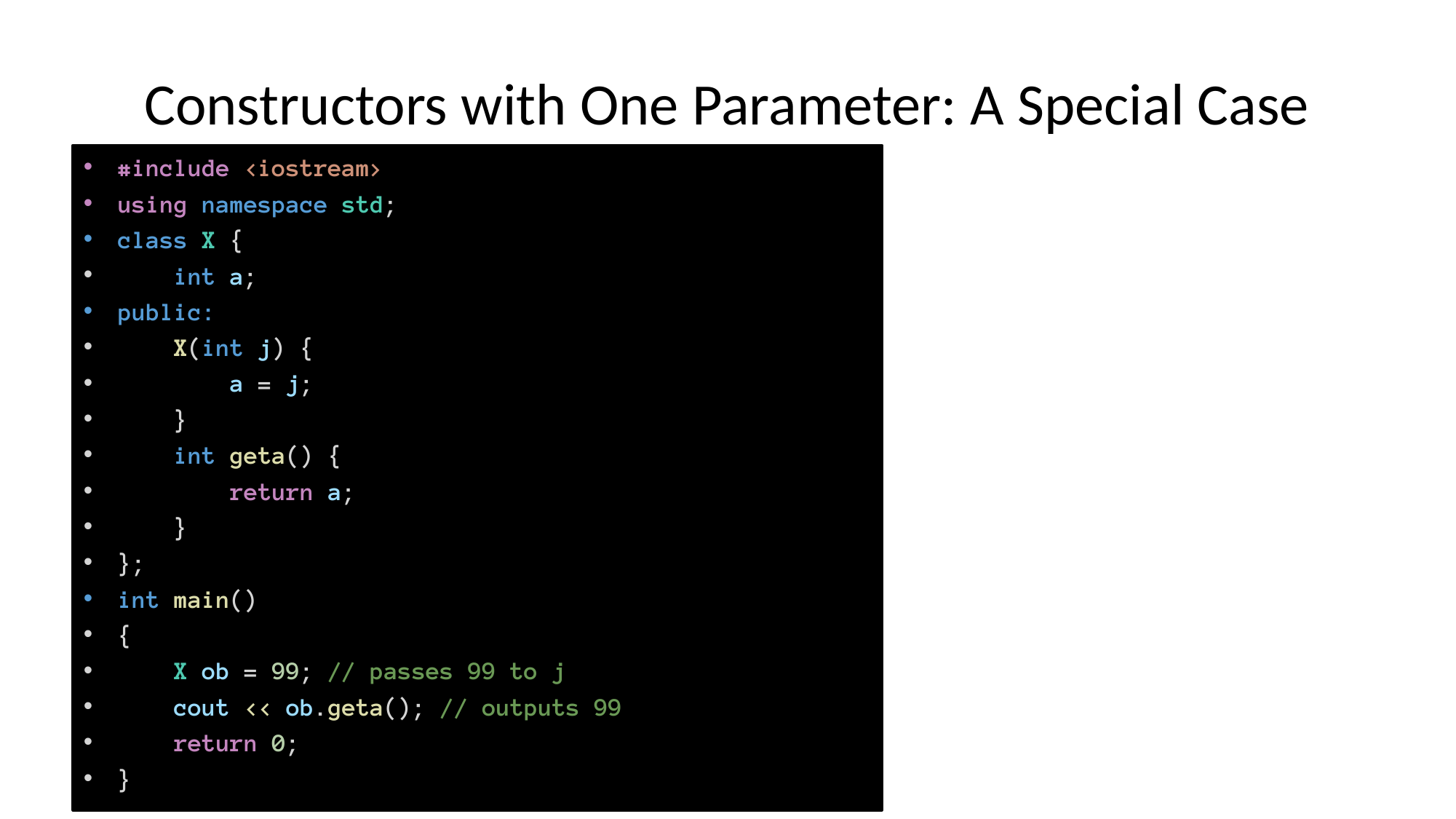

# Constructors with One Parameter: A Special Case
#include <iostream>
using namespace std;
class X {
    int a;
public:
    X(int j) {
        a = j;
    }
    int geta() {
        return a;
    }
};
int main()
{
    X ob = 99; // passes 99 to j
    cout << ob.geta(); // outputs 99
    return 0;
}